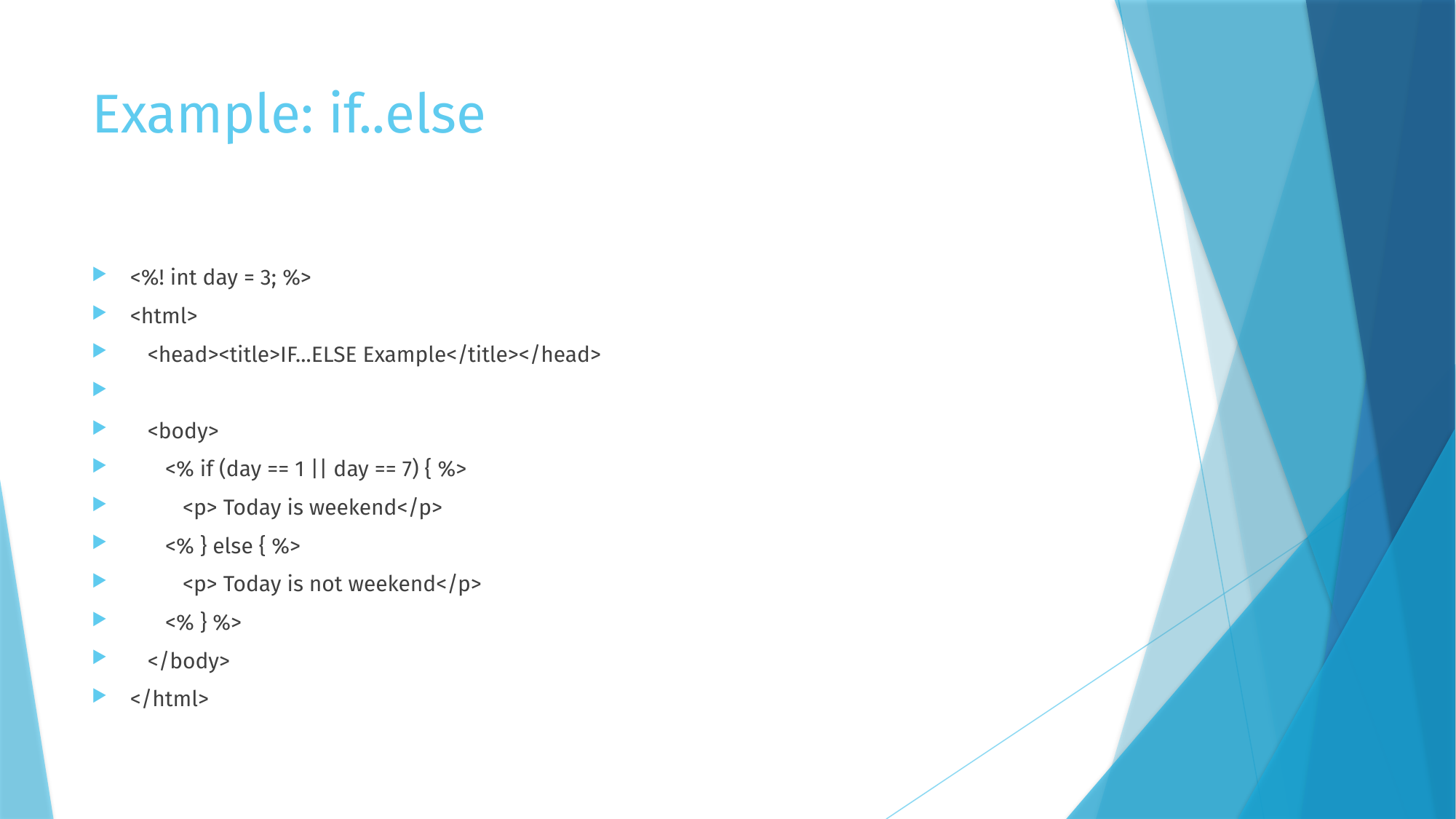

# Example: if..else
<%! int day = 3; %>
<html>
   <head><title>IF...ELSE Example</title></head>

   <body>
      <% if (day == 1 || day == 7) { %>
         <p> Today is weekend</p>
      <% } else { %>
         <p> Today is not weekend</p>
      <% } %>
   </body>
</html>